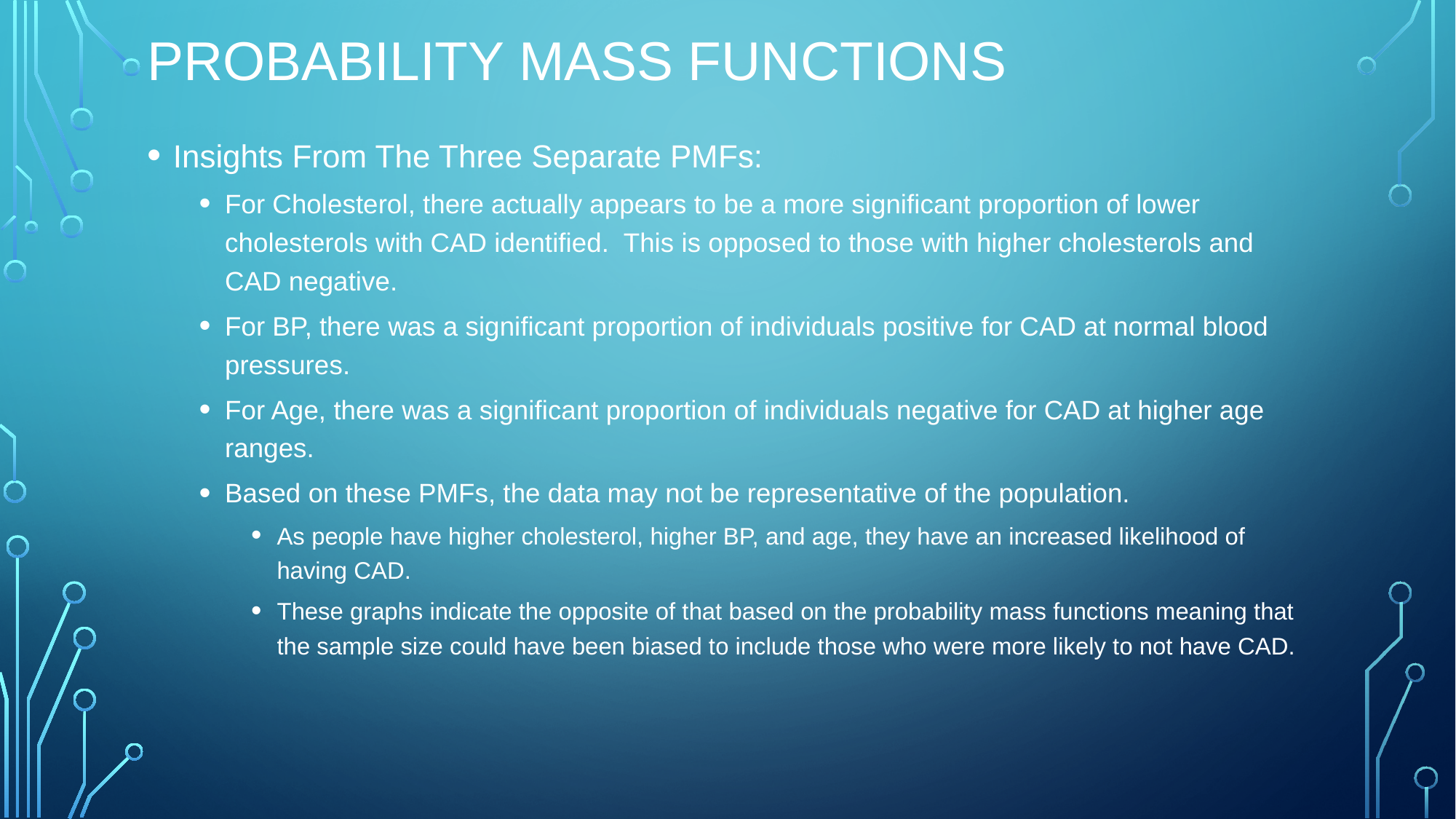

# Probability mass functions
Insights From The Three Separate PMFs:
For Cholesterol, there actually appears to be a more significant proportion of lower cholesterols with CAD identified.  This is opposed to those with higher cholesterols and CAD negative.
For BP, there was a significant proportion of individuals positive for CAD at normal blood pressures.
For Age, there was a significant proportion of individuals negative for CAD at higher age ranges.
Based on these PMFs, the data may not be representative of the population.
As people have higher cholesterol, higher BP, and age, they have an increased likelihood of having CAD.
These graphs indicate the opposite of that based on the probability mass functions meaning that the sample size could have been biased to include those who were more likely to not have CAD.